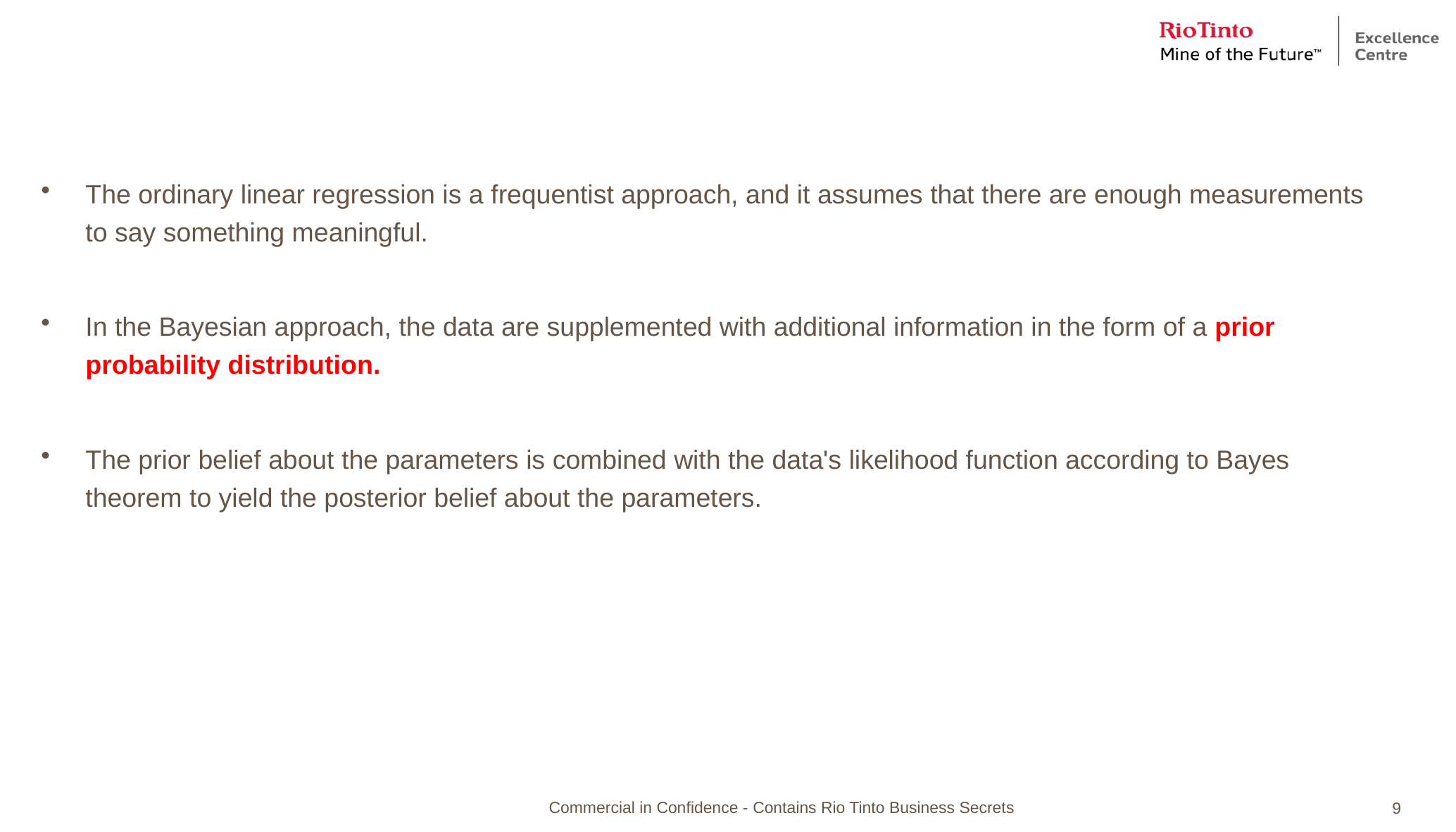

#

The ordinary linear regression is a frequentist approach, and it assumes that there are enough measurements to say something meaningful.

In the Bayesian approach, the data are supplemented with additional information in the form of a prior probability distribution.

The prior belief about the parameters is combined with the data's likelihood function according to Bayes theorem to yield the posterior belief about the parameters.
Commercial in Confidence - Contains Rio Tinto Business Secrets
9